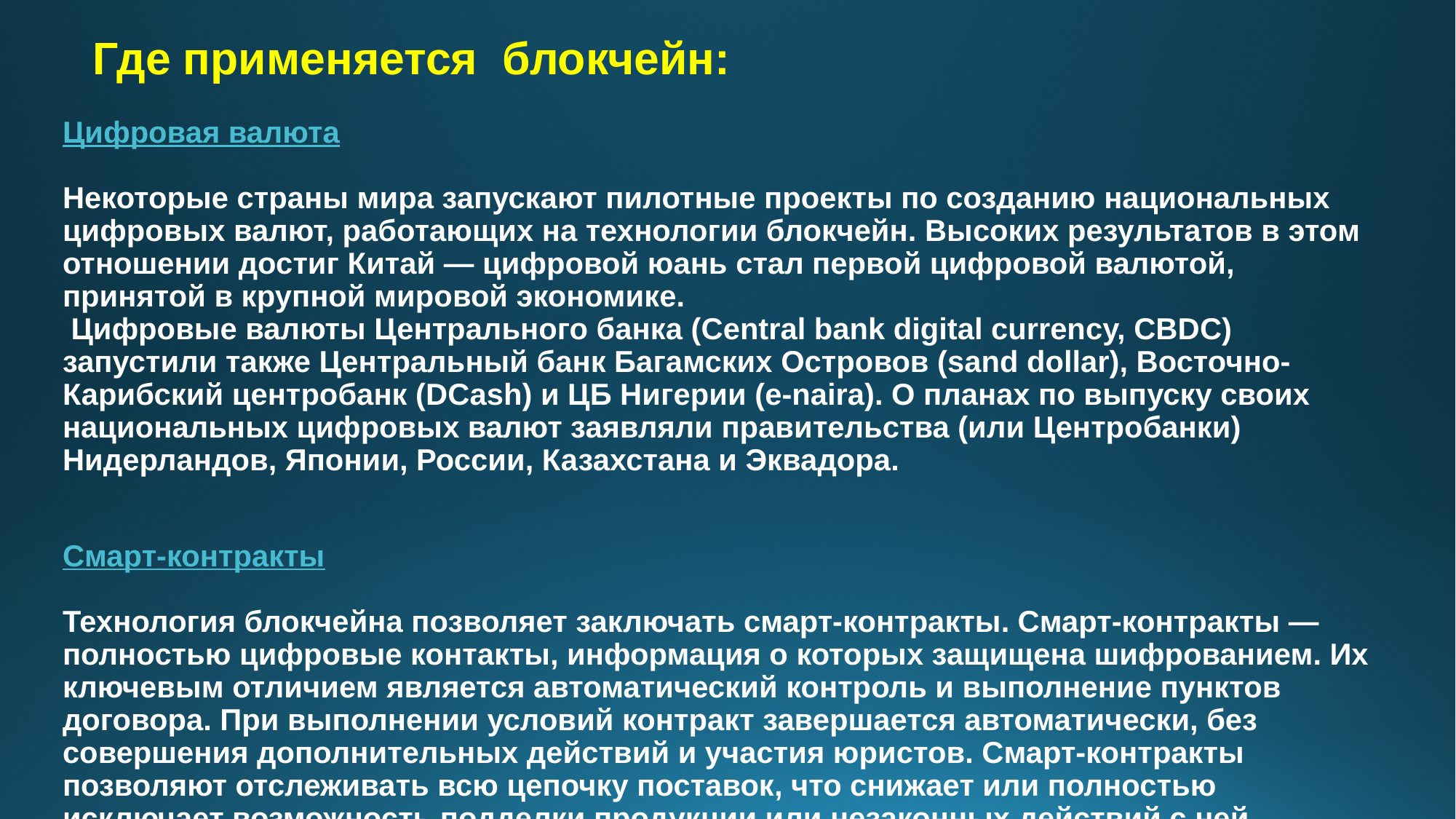

# Где применяется  блокчейн:
Цифровая валюта
Некоторые страны мира запускают пилотные проекты по созданию национальных цифровых валют, работающих на технологии блокчейн. Высоких результатов в этом отношении достиг Китай — цифровой юань стал первой цифровой валютой, принятой в крупной мировой экономике.
 Цифровые валюты Центрального банка (Central bank digital currency, CBDC) запустили также Центральный банк Багамских Островов (sand dollar), Восточно-Карибский центробанк (DCash) и ЦБ Нигерии (e-naira). О планах по выпуску своих национальных цифровых валют заявляли правительства (или Центробанки) Нидерландов, Японии, России, Казахстана и Эквадора.

Смарт-контракты
Технология блокчейна позволяет заключать смарт-контракты. Смарт-контракты — полностью цифровые контакты, информация о которых защищена шифрованием. Их ключевым отличием является автоматический контроль и выполнение пунктов договора. При выполнении условий контракт завершается автоматически, без совершения дополнительных действий и участия юристов. Смарт-контракты позволяют отслеживать всю цепочку поставок, что снижает или полностью исключает возможность подделки продукции или незаконных действий с ней.